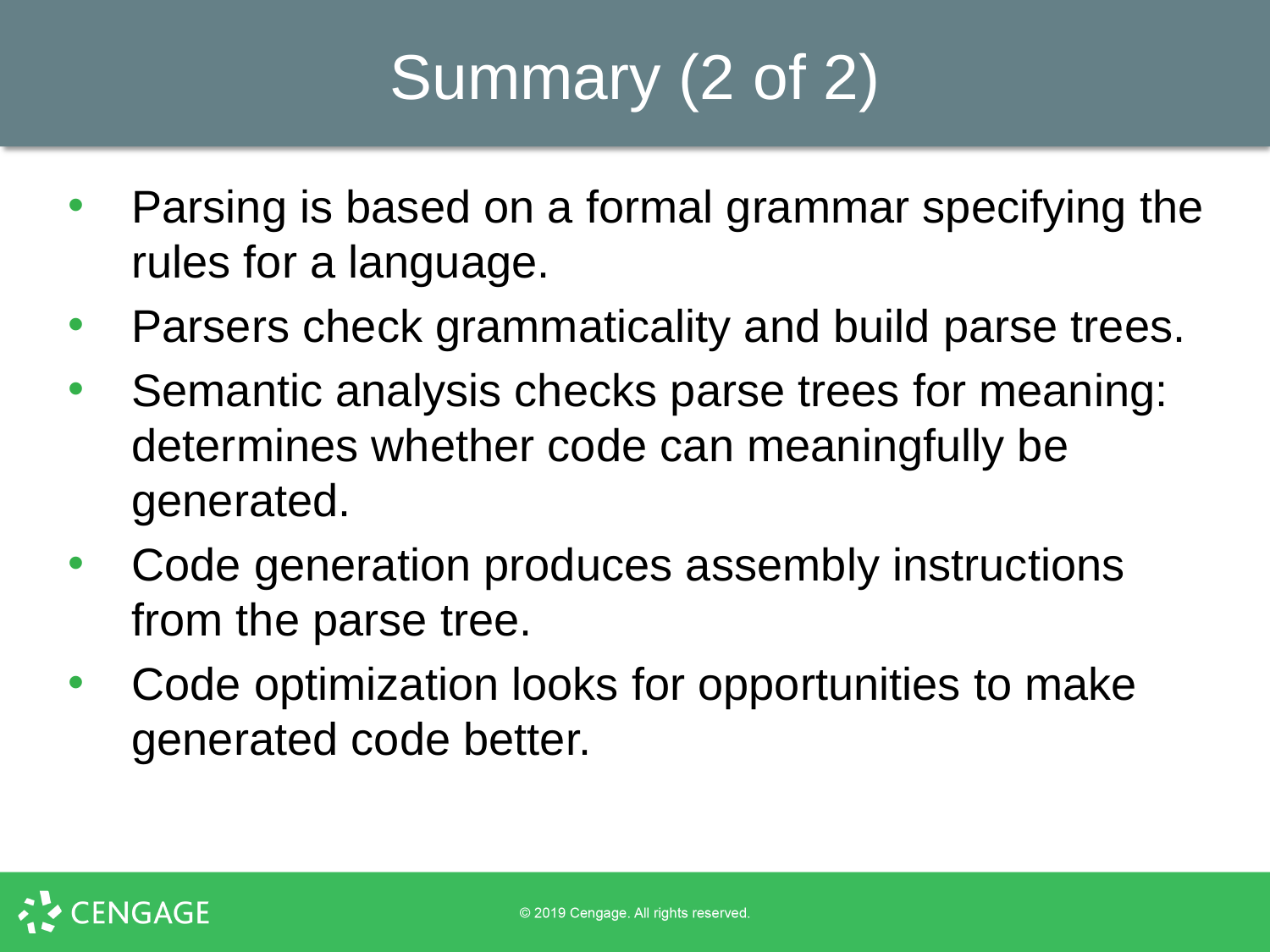

# Summary (2 of 2)
Parsing is based on a formal grammar specifying the rules for a language.
Parsers check grammaticality and build parse trees.
Semantic analysis checks parse trees for meaning: determines whether code can meaningfully be generated.
Code generation produces assembly instructions from the parse tree.
Code optimization looks for opportunities to make generated code better.